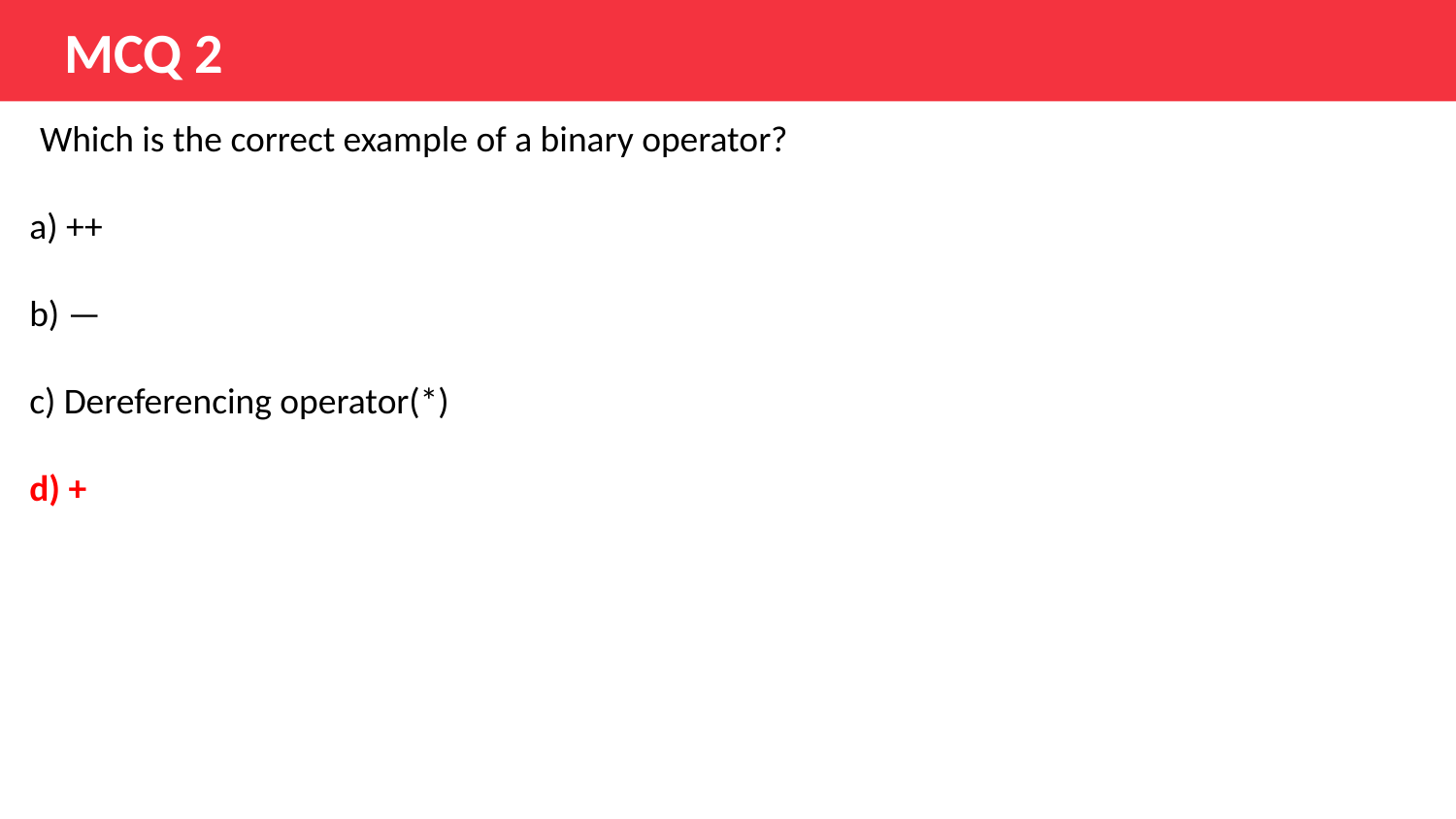

# MCQ 2
 Which is the correct example of a binary operator?
a) ++
b) —
c) Dereferencing operator(*)
d) +